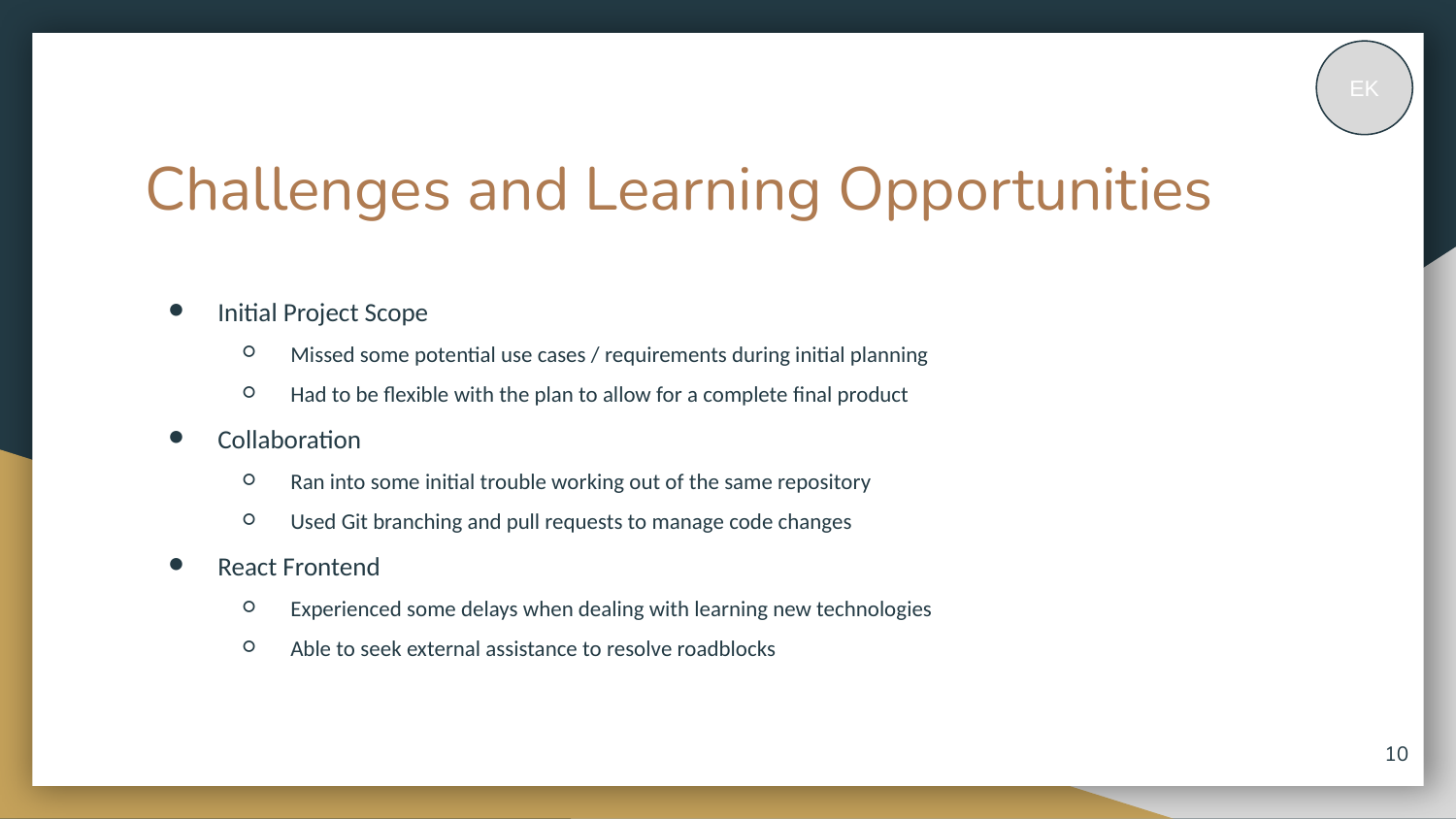

EK
# Challenges and Learning Opportunities
Initial Project Scope
Missed some potential use cases / requirements during initial planning
Had to be flexible with the plan to allow for a complete final product
Collaboration
Ran into some initial trouble working out of the same repository
Used Git branching and pull requests to manage code changes
React Frontend
Experienced some delays when dealing with learning new technologies
Able to seek external assistance to resolve roadblocks

10